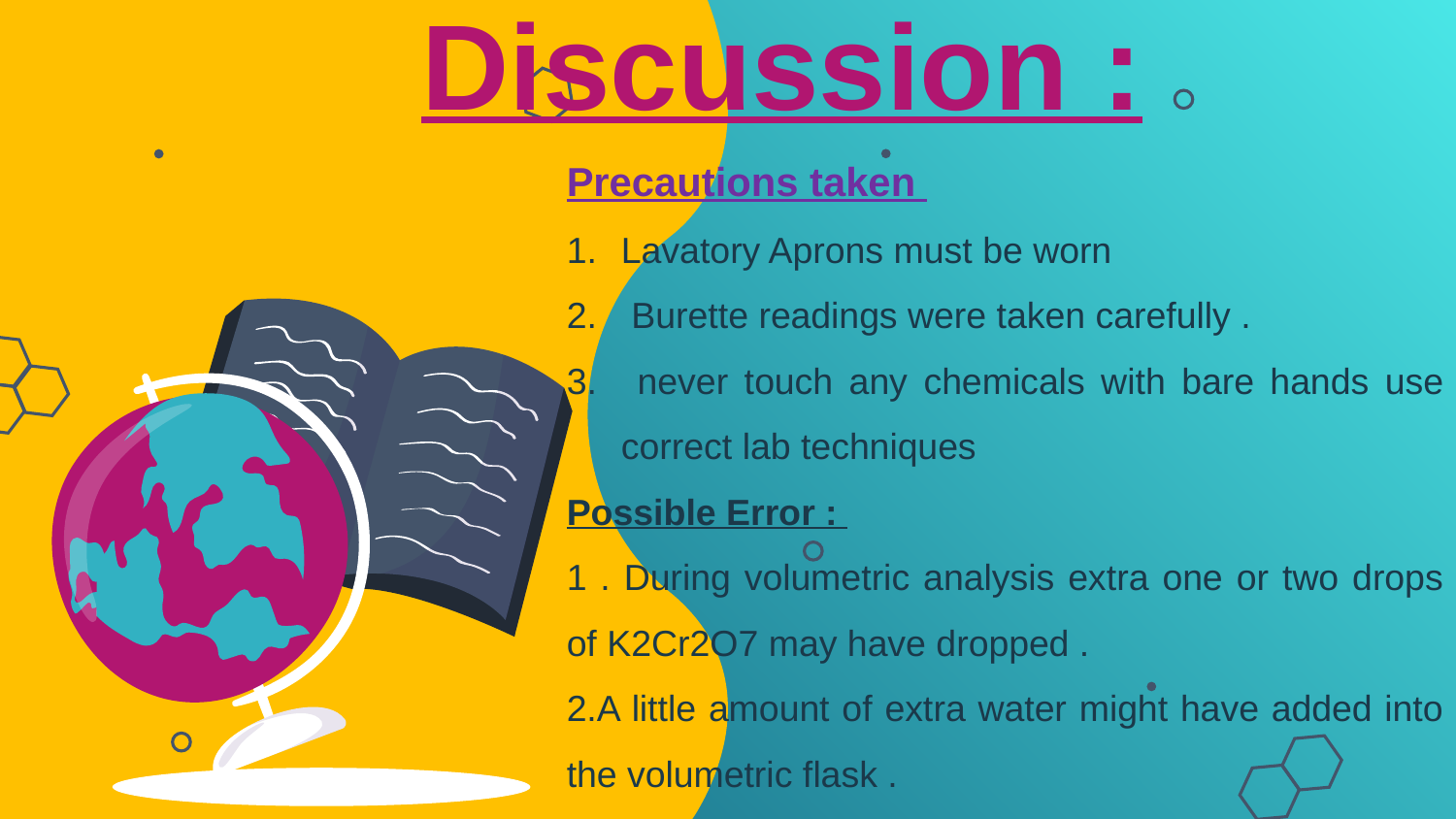

# Discussion :

Precautions taken
Lavatory Aprons must be worn
 Burette readings were taken carefully .
 never touch any chemicals with bare hands use correct lab techniques
Possible Error :
1 . During volumetric analysis extra one or two drops of K2Cr2O7 may have dropped .
2.A little amount of extra water might have added into the volumetric flask .